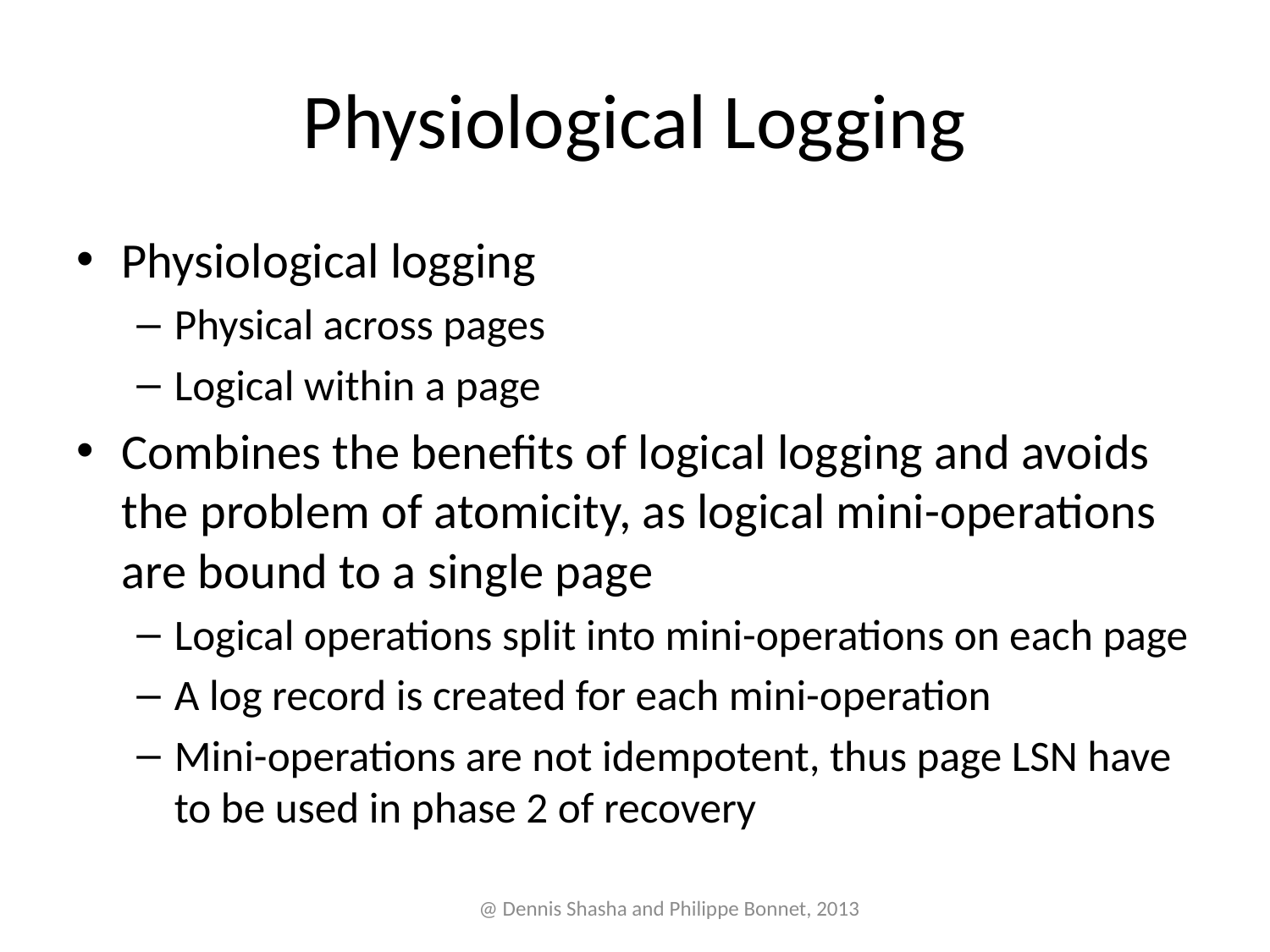

# Physiological Logging
Physiological logging
Physical across pages
Logical within a page
Combines the benefits of logical logging and avoids the problem of atomicity, as logical mini-operations are bound to a single page
Logical operations split into mini-operations on each page
A log record is created for each mini-operation
Mini-operations are not idempotent, thus page LSN have to be used in phase 2 of recovery
@ Dennis Shasha and Philippe Bonnet, 2013